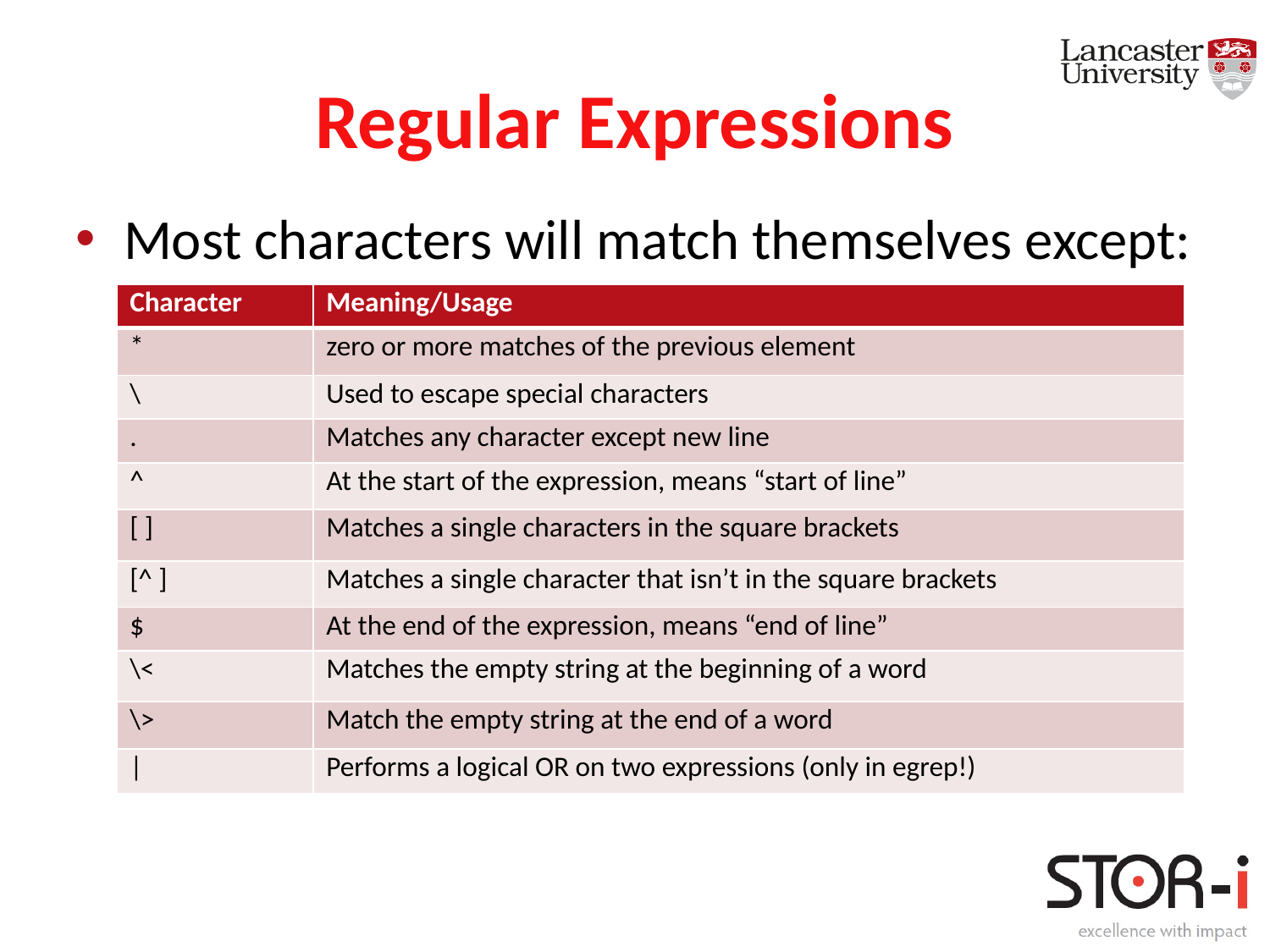

# Regular Expressions
Most characters will match themselves except:
| Character | Meaning/Usage |
| --- | --- |
| \* | zero or more matches of the previous element |
| \ | Used to escape special characters |
| . | Matches any character except new line |
| ^ | At the start of the expression, means “start of line” |
| [ ] | Matches a single characters in the square brackets |
| [^ ] | Matches a single character that isn’t in the square brackets |
| $ | At the end of the expression, means “end of line” |
| \< | Matches the empty string at the beginning of a word |
| \> | Match the empty string at the end of a word |
| | | Performs a logical OR on two expressions (only in egrep!) |